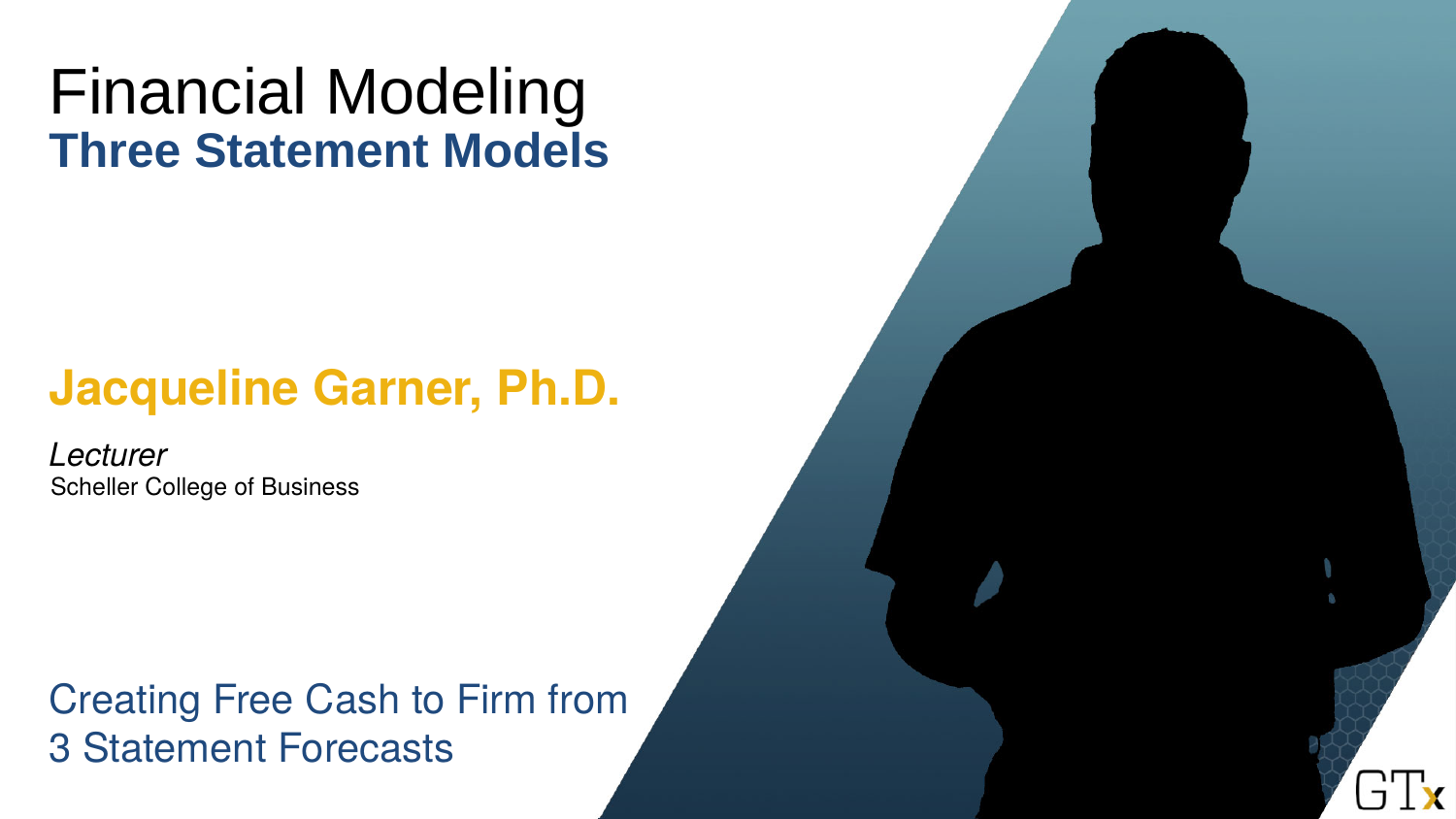

# Financial Modeling
Three Statement Models
Jacqueline Garner, Ph.D.
Lecturer
Scheller College of Business
Creating Free Cash to Firm from 3 Statement Forecasts